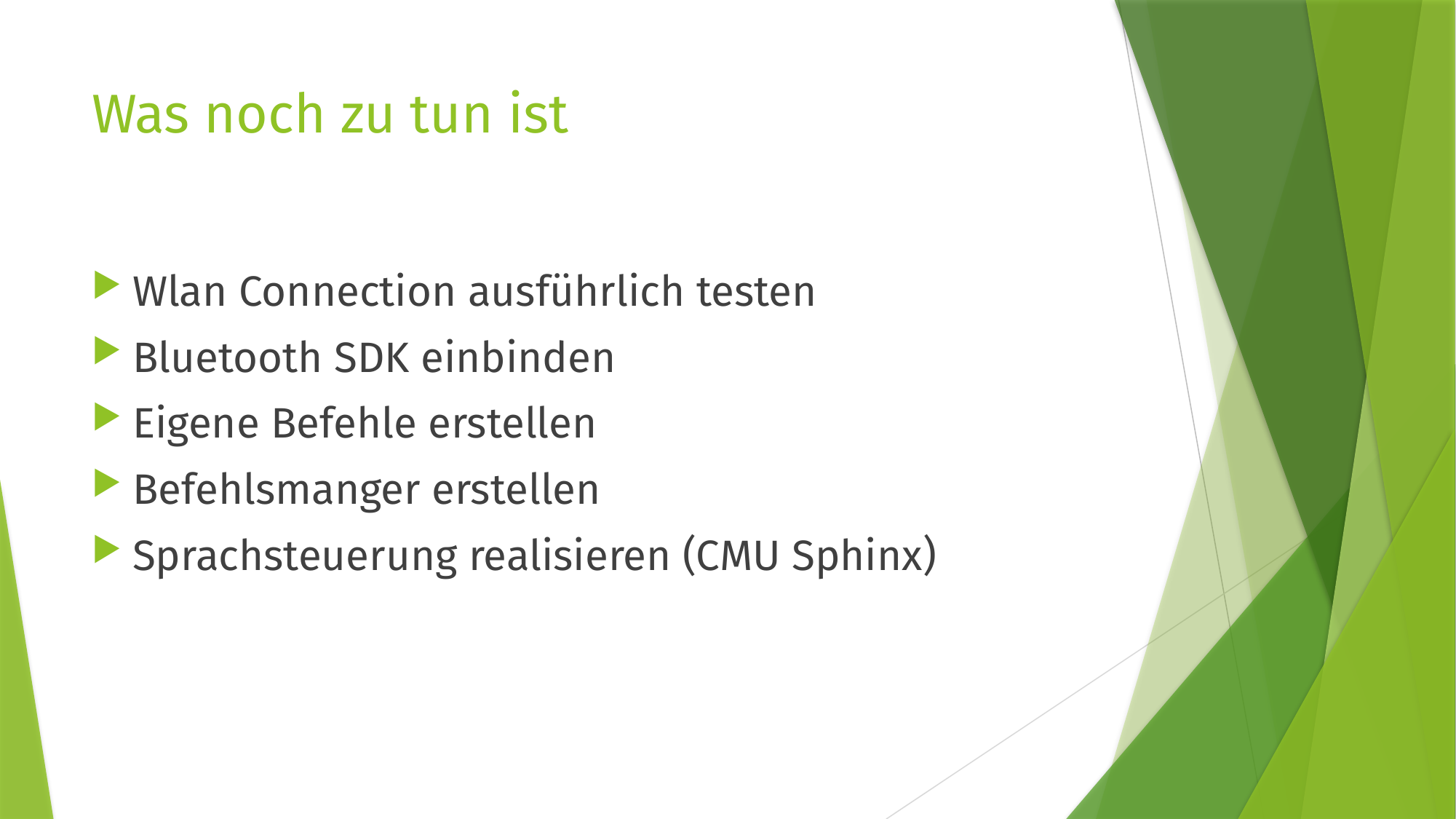

# Was noch zu tun ist
Wlan Connection ausführlich testen
Bluetooth SDK einbinden
Eigene Befehle erstellen
Befehlsmanger erstellen
Sprachsteuerung realisieren (CMU Sphinx)